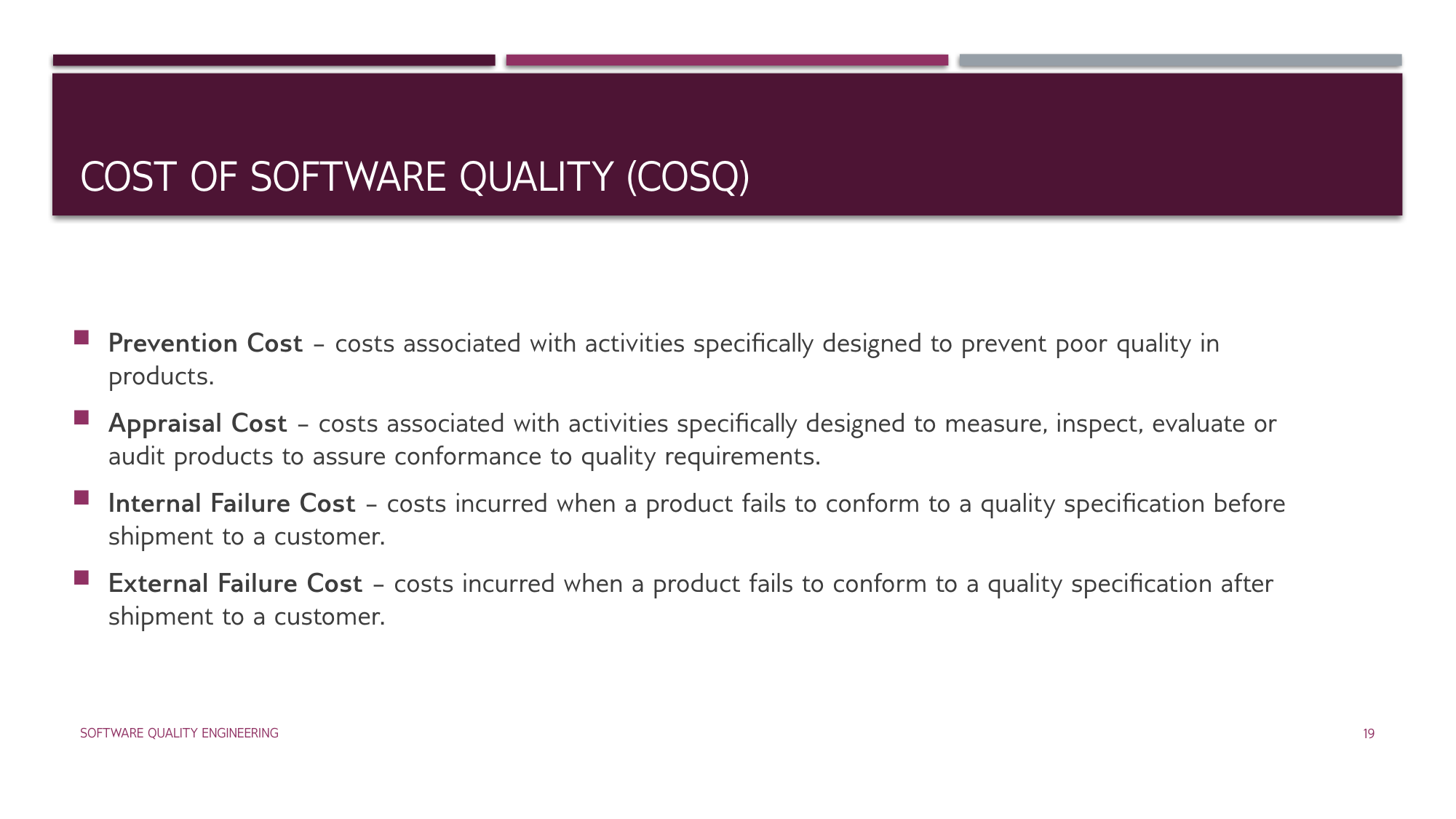

# Cost of Software Quality (CoSQ)
Prevention Cost – costs associated with activities specifically designed to prevent poor quality in products.
Appraisal Cost – costs associated with activities specifically designed to measure, inspect, evaluate or audit products to assure conformance to quality requirements.
Internal Failure Cost – costs incurred when a product fails to conform to a quality specification before shipment to a customer.
External Failure Cost – costs incurred when a product fails to conform to a quality specification after shipment to a customer.
Software Quality Engineering
19